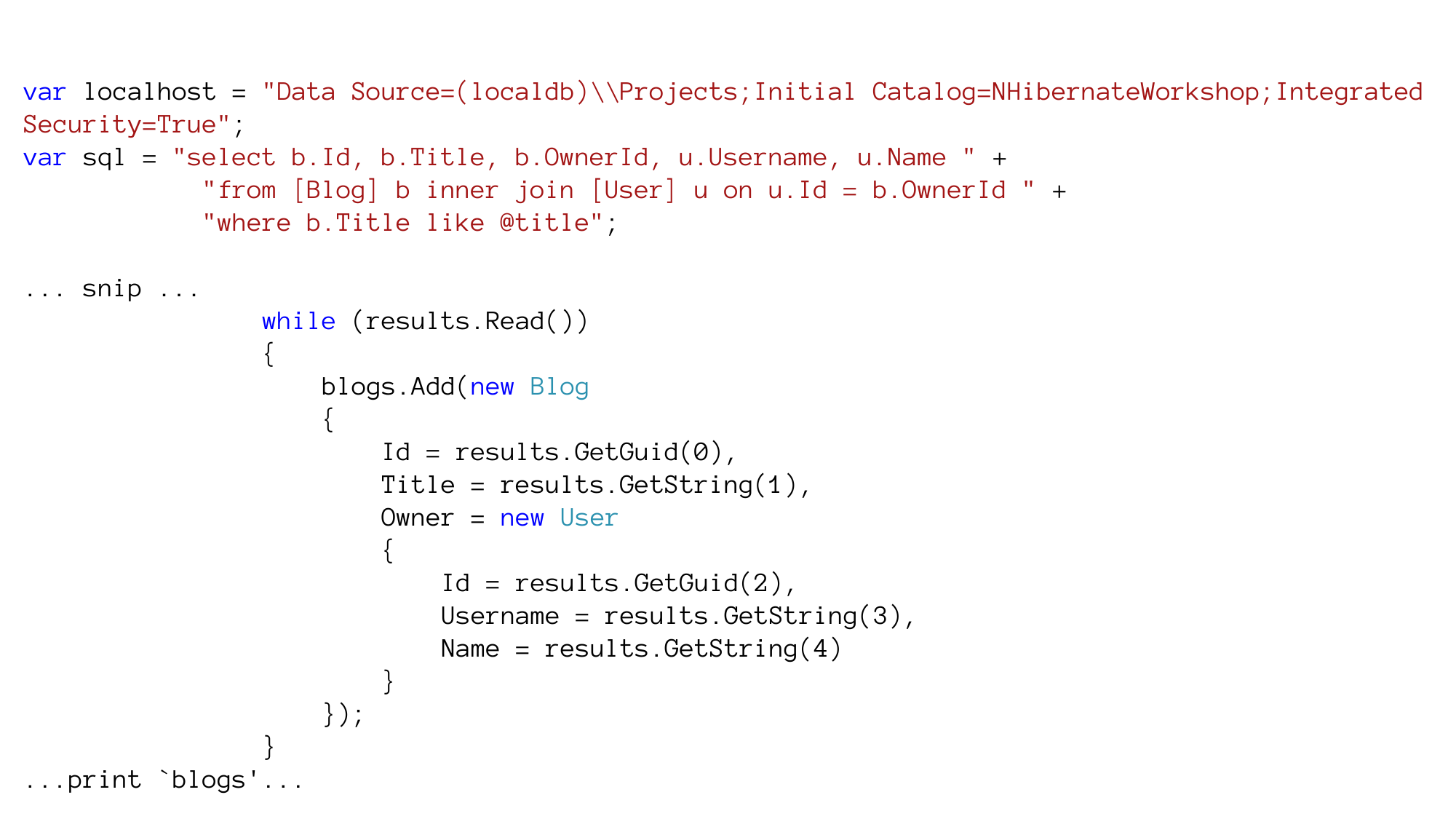

var localhost = "Data Source=(localdb)\\Projects;Initial Catalog=NHibernateWorkshop;Integrated Security=True";
var sql = "select b.Id, b.Title, b.OwnerId, u.Username, u.Name " +
            "from [Blog] b inner join [User] u on u.Id = b.OwnerId " +
            "where b.Title like @title";

... snip ...
                while (results.Read())
                {
                    blogs.Add(new Blog
                    {
                        Id = results.GetGuid(0),
                        Title = results.GetString(1),
                        Owner = new User
                        {
                            Id = results.GetGuid(2),
                            Username = results.GetString(3),
                            Name = results.GetString(4)
                        }
                    });
                }
...print `blogs'...